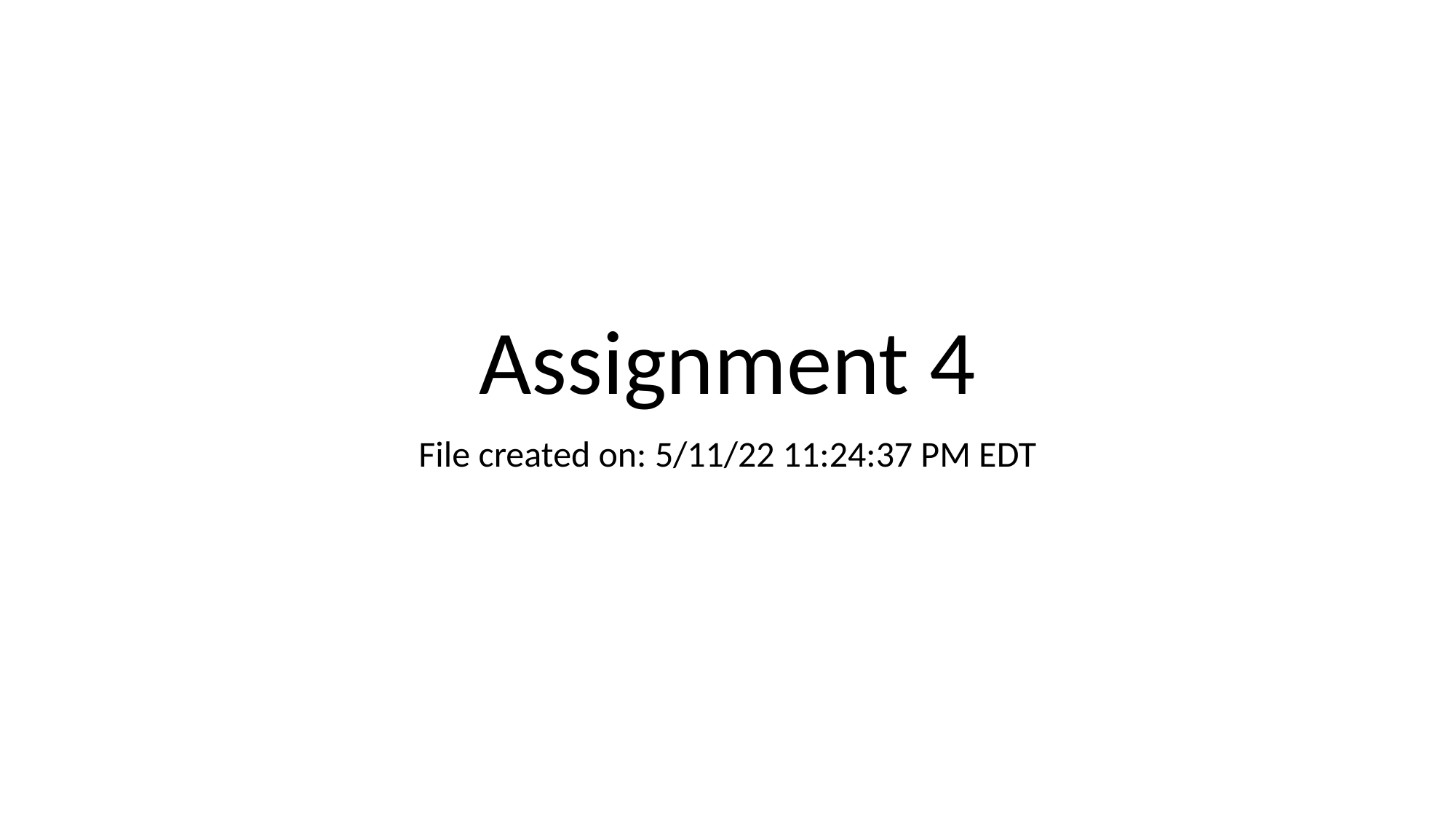

# Assignment 4
File created on: 5/11/22 11:24:37 PM EDT